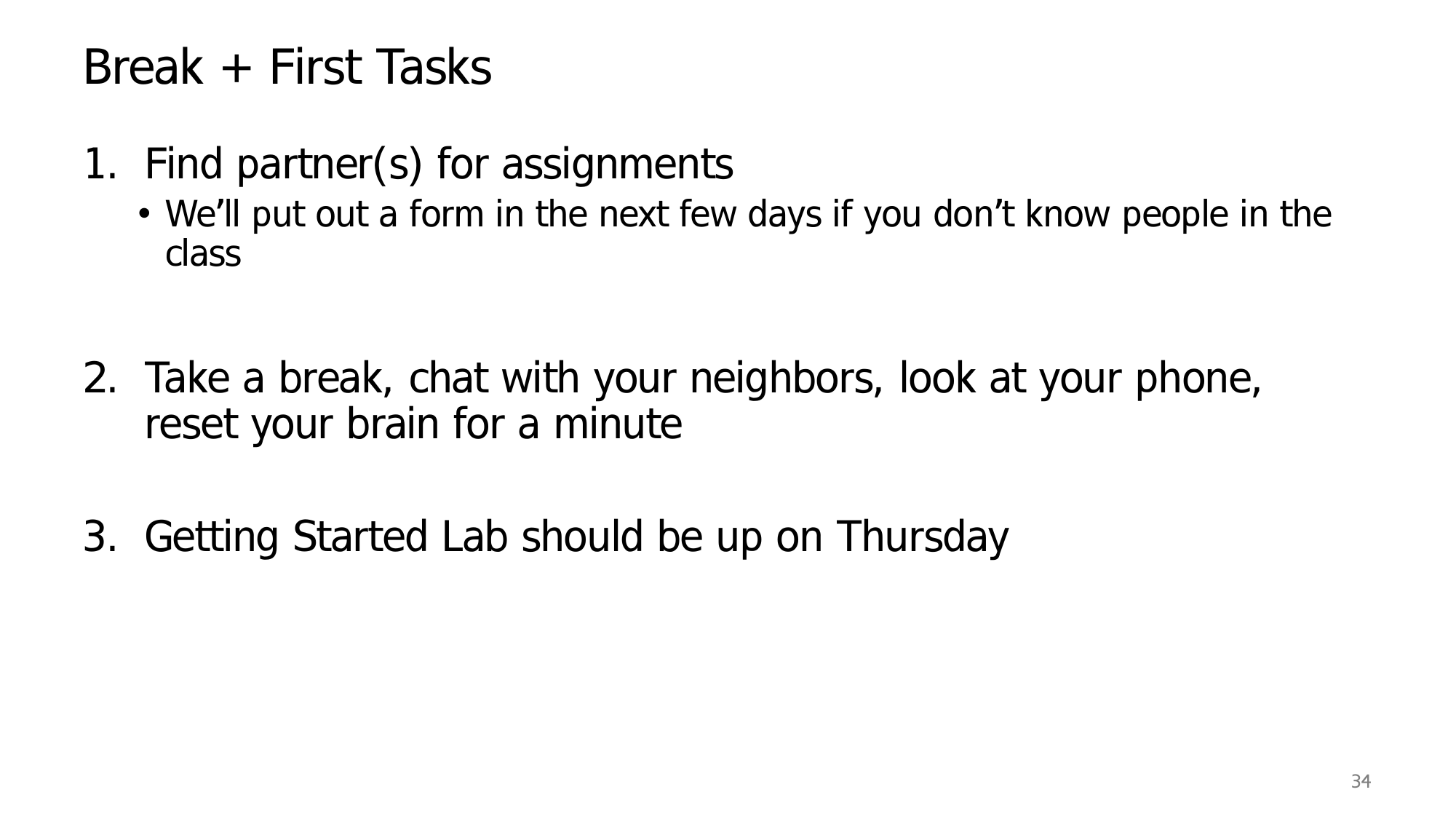

# Break + First Tasks
Find partner(s) for assignments
We’ll put out a form in the next few days if you don’t know people in the class

Take a break, chat with your neighbors, look at your phone, reset your brain for a minute
Getting Started Lab should be up on Thursday
34